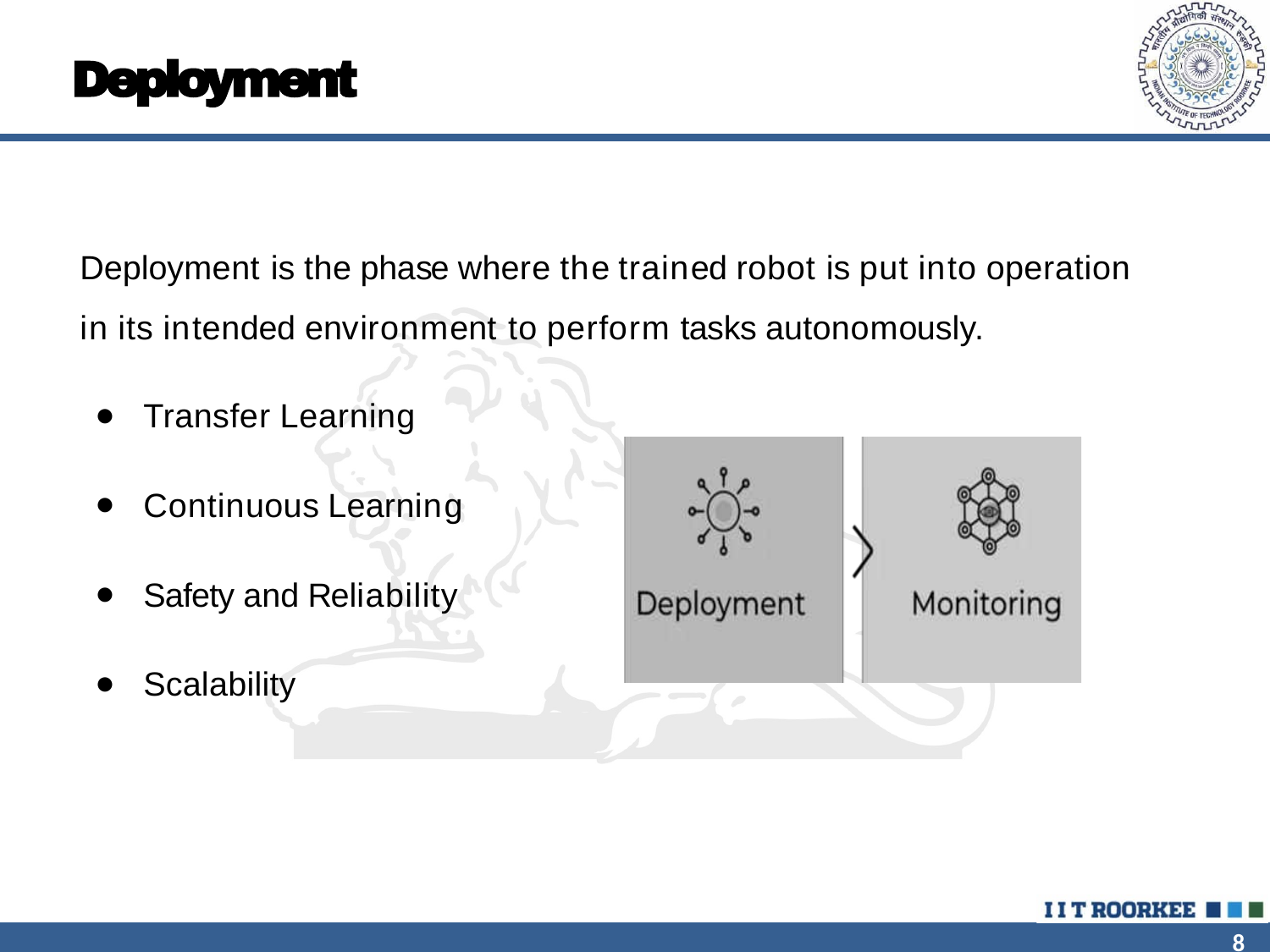

# Deployment
Deployment is the phase where the trained robot is put into operation
in its intended environment to perform tasks autonomously.

Transfer Learning

Continuous Learning

Safety and Reliability

Scalability

8